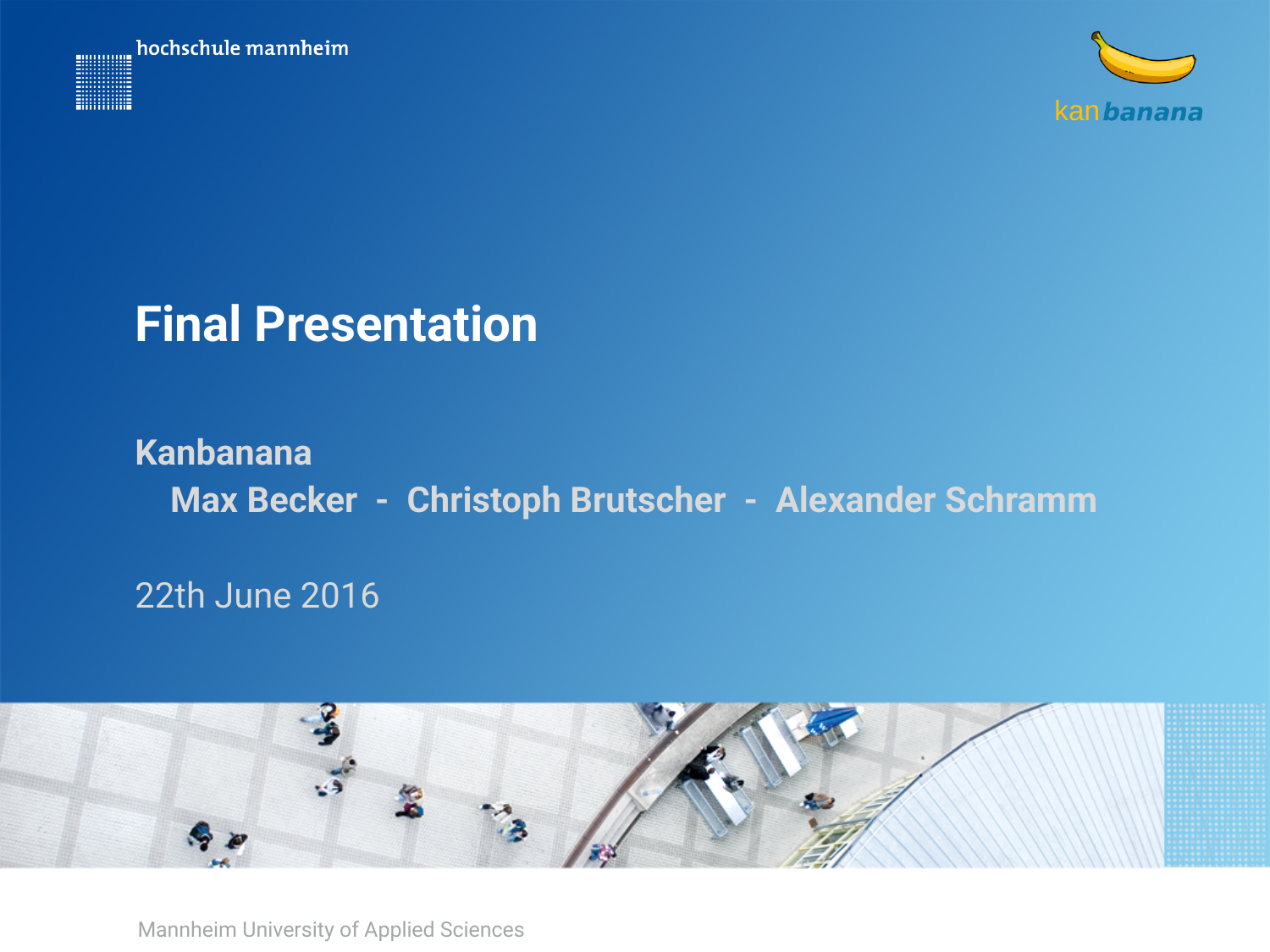

# Final Presentation
Kanbanana
    Max Becker  -  Christoph Brutscher  -  Alexander Schramm
22th June 2016